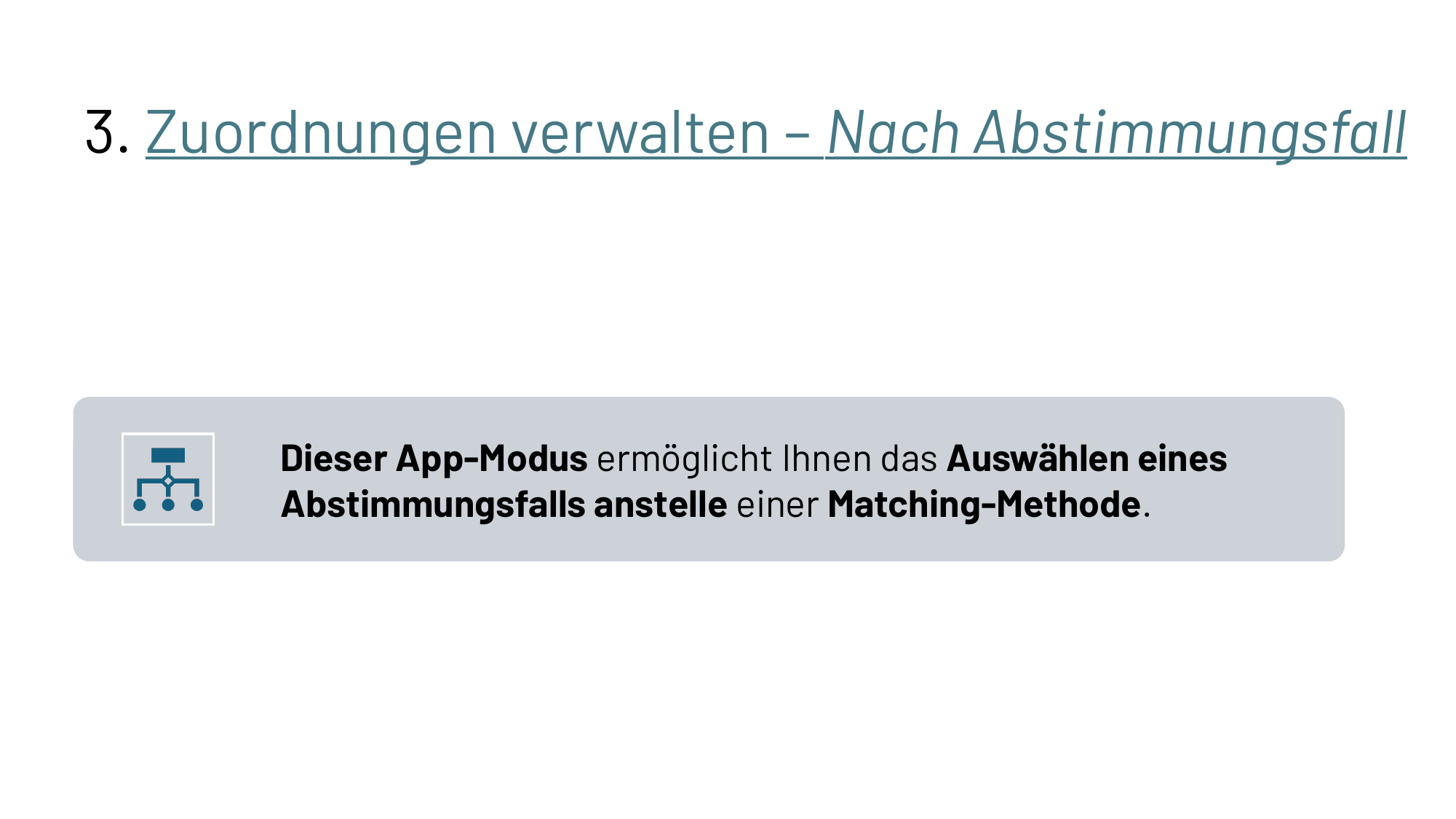

# 3. Zuordnungen verwalten – Nach Abstimmungsfall
Dieser App-Modus ermöglicht Ihnen das Auswählen eines Abstimmungsfalls anstelle einer Matching-Methode.